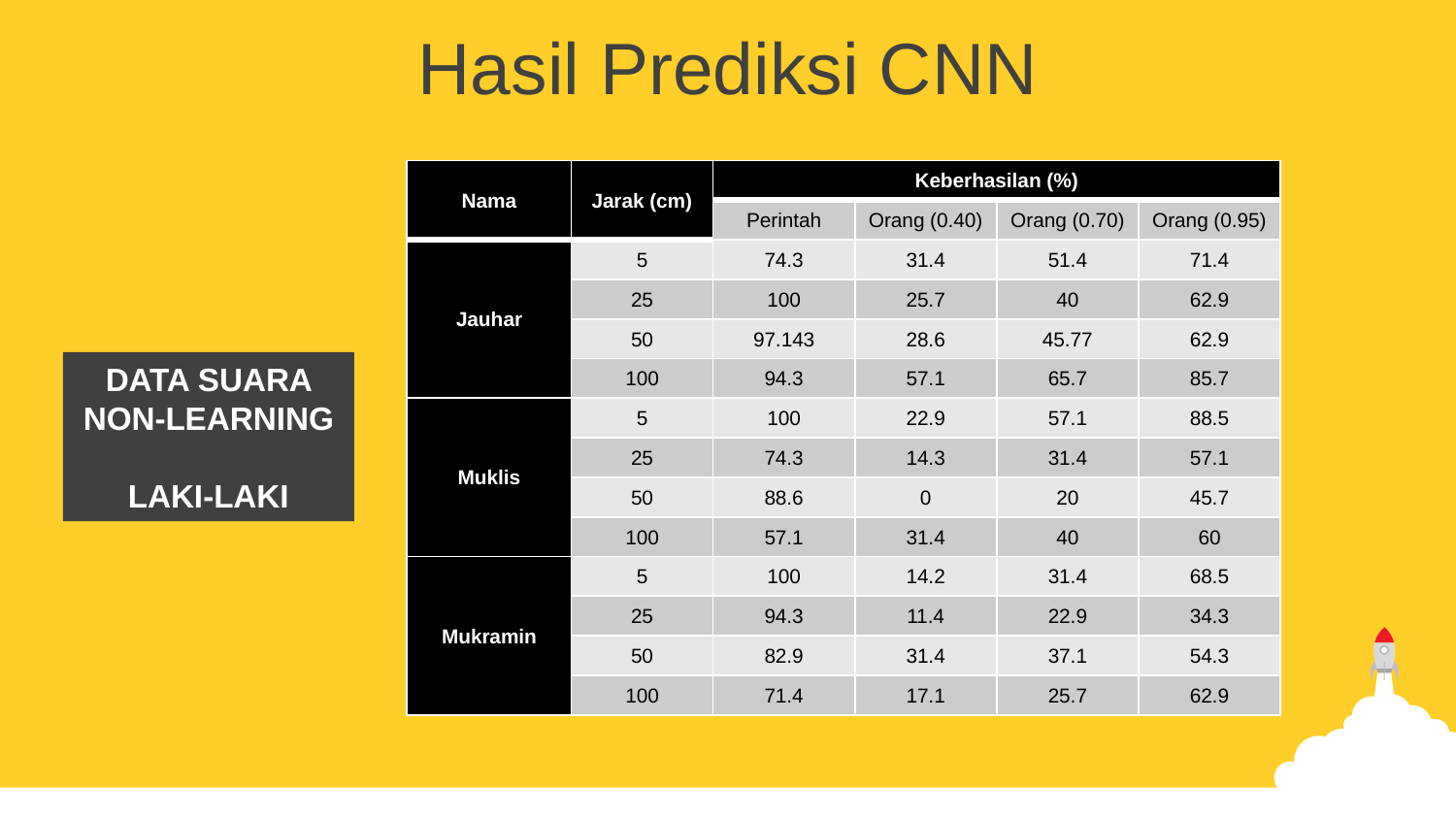

Hasil Prediksi CNN
| Nama | Jarak (cm) | Keberhasilan (%) |  |  |  |
| --- | --- | --- | --- | --- | --- |
|  |  | Perintah | Orang (0.40) | Orang (0.70) | Orang (0.95) |
| Jauhar | 5 | 74.3 | 31.4 | 51.4 | 71.4 |
|  | 25 | 100 | 25.7 | 40 | 62.9 |
|  | 50 | 97.143 | 28.6 | 45.77 | 62.9 |
|  | 100 | 94.3 | 57.1 | 65.7 | 85.7 |
| Muklis | 5 | 100 | 22.9 | 57.1 | 88.5 |
|  | 25 | 74.3 | 14.3 | 31.4 | 57.1 |
|  | 50 | 88.6 | 0 | 20 | 45.7 |
|  | 100 | 57.1 | 31.4 | 40 | 60 |
| Mukramin | 5 | 100 | 14.2 | 31.4 | 68.5 |
|  | 25 | 94.3 | 11.4 | 22.9 | 34.3 |
|  | 50 | 82.9 | 31.4 | 37.1 | 54.3 |
|  | 100 | 71.4 | 17.1 | 25.7 | 62.9 |
DATA SUARA NON-LEARNING

LAKI-LAKI